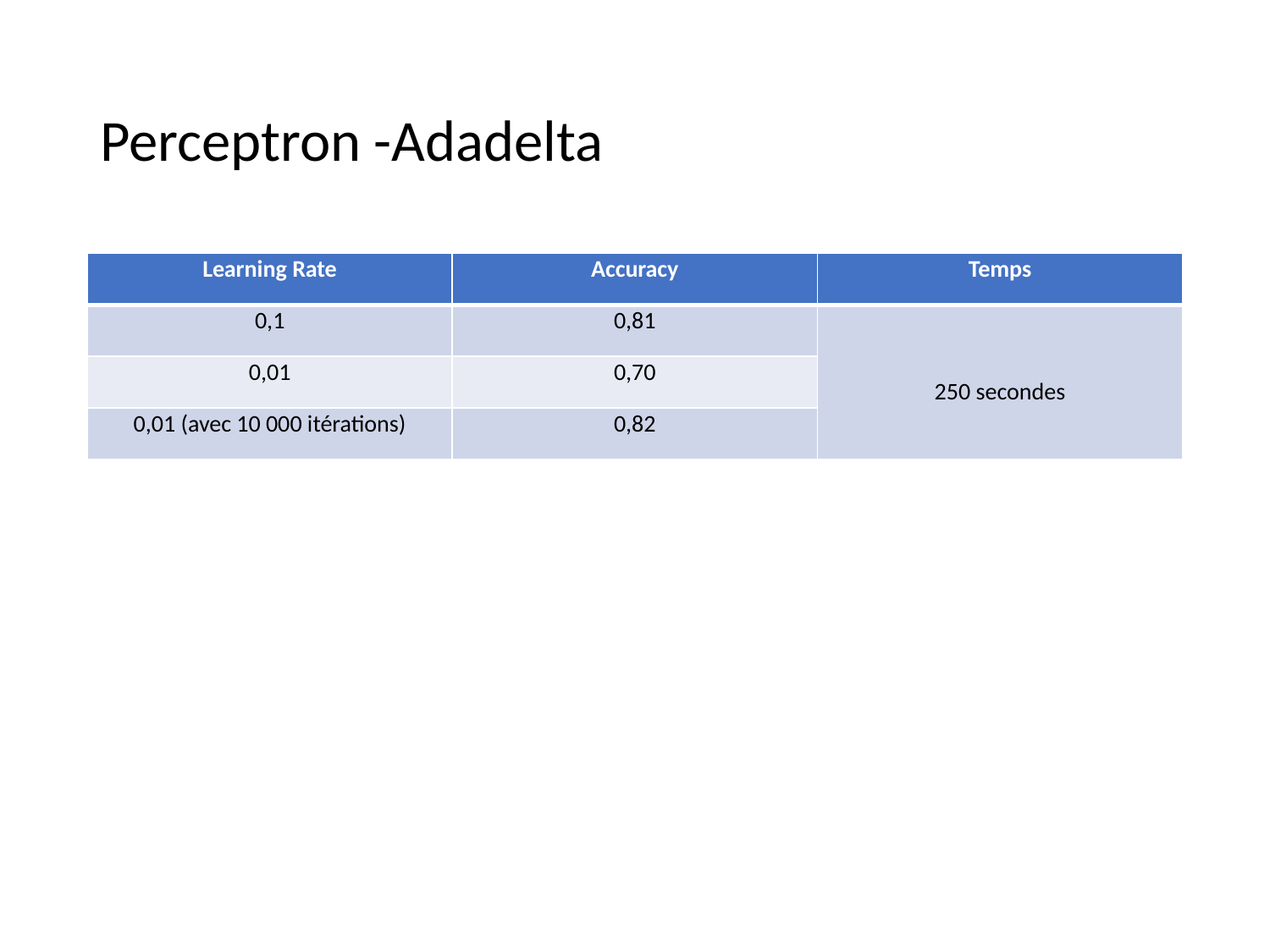

# Perceptron -Adadelta
| Learning Rate | Accuracy | Temps |
| --- | --- | --- |
| 0,1 | 0,81 | 250 secondes |
| 0,01 | 0,70 |  |
| 0,01 (avec 10 000 itérations) | 0,82 |  |